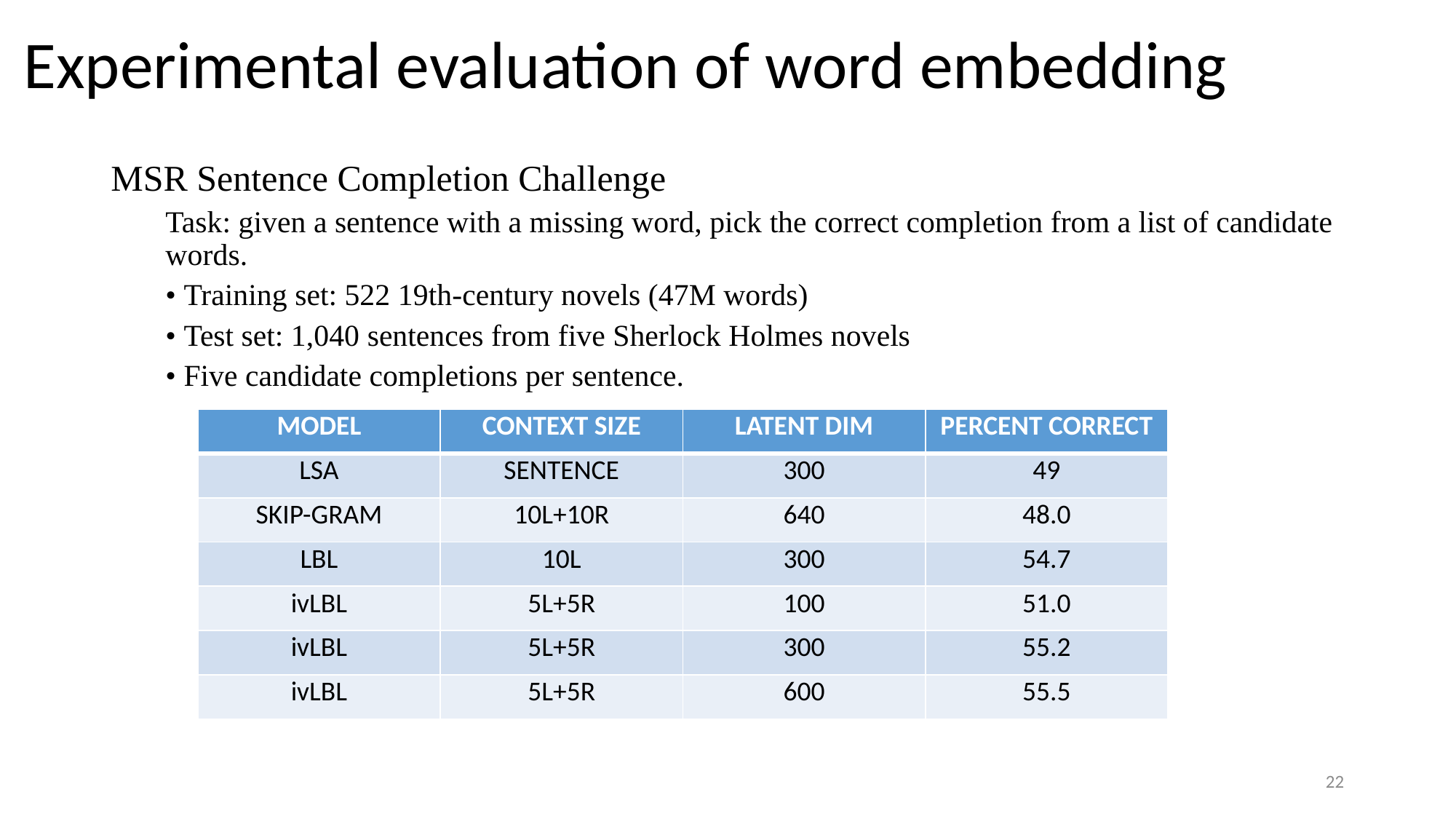

# Experimental evaluation of word embedding
MSR Sentence Completion Challenge
Task: given a sentence with a missing word, pick the correct completion from a list of candidate words.
• Training set: 522 19th-century novels (47M words)
• Test set: 1,040 sentences from five Sherlock Holmes novels
• Five candidate completions per sentence.

| MODEL | CONTEXT SIZE | LATENT DIM | PERCENT CORRECT |
| --- | --- | --- | --- |
| LSA | SENTENCE | 300 | 49 |
| SKIP-GRAM | 10L+10R | 640 | 48.0 |
| LBL | 10L | 300 | 54.7 |
| ivLBL | 5L+5R | 100 | 51.0 |
| ivLBL | 5L+5R | 300 | 55.2 |
| ivLBL | 5L+5R | 600 | 55.5 |
22